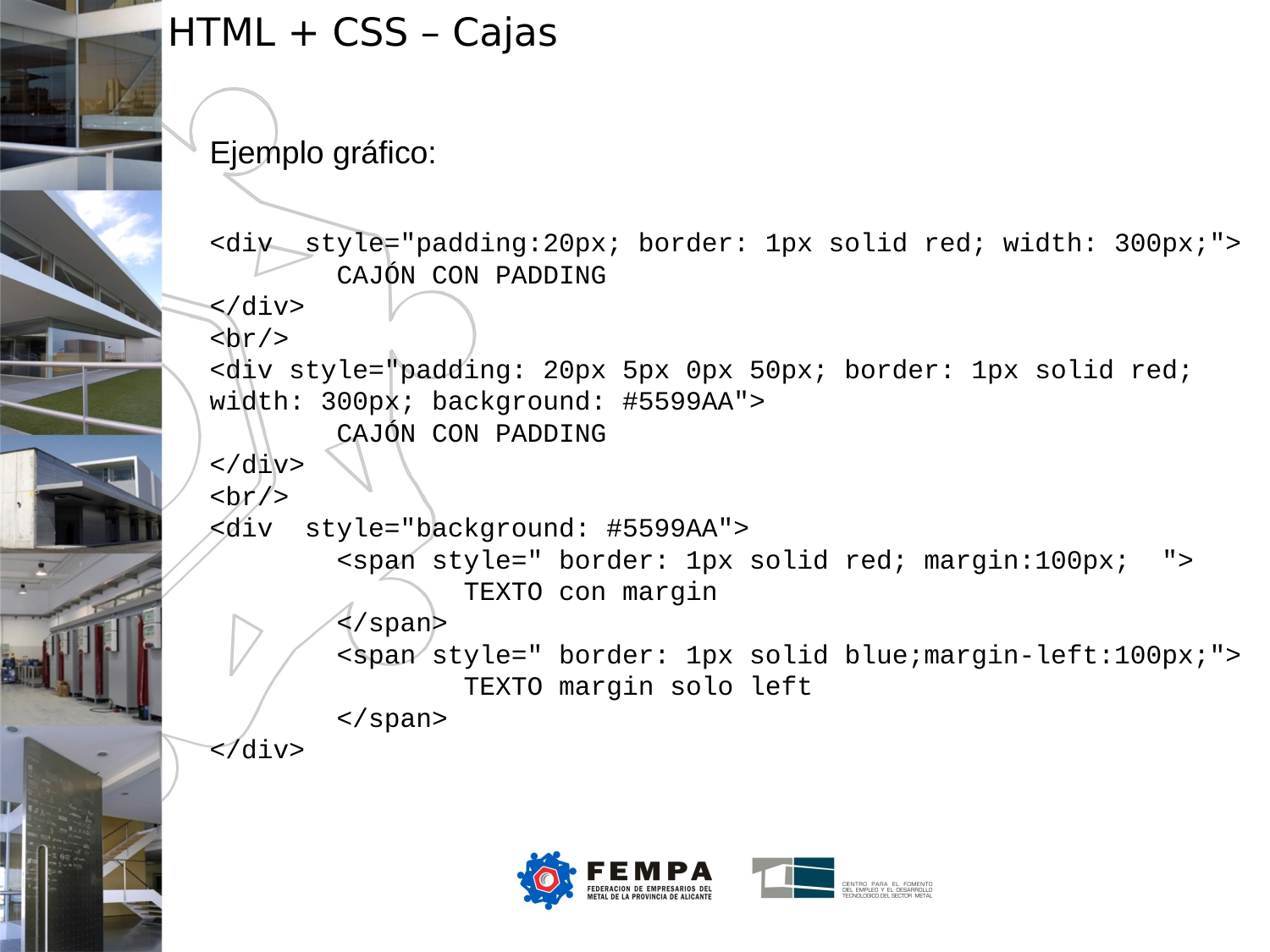

HTML + CSS – Cajas

Ejemplo gráfico:

<div  style="padding:20px; border: 1px solid red; width: 300px;">
	CAJÓN CON PADDING
</div>
<br/>
<div style="padding: 20px 5px 0px 50px; border: 1px solid red; width: 300px; background: #5599AA">
	CAJÓN CON PADDING
</div>
<br/>
<div  style="background: #5599AA">
	<span style=" border: 1px solid red; margin:100px;  ">
		TEXTO con margin
	</span>
	<span style=" border: 1px solid blue;margin-left:100px;">
		TEXTO margin solo left
	</span>
</div>